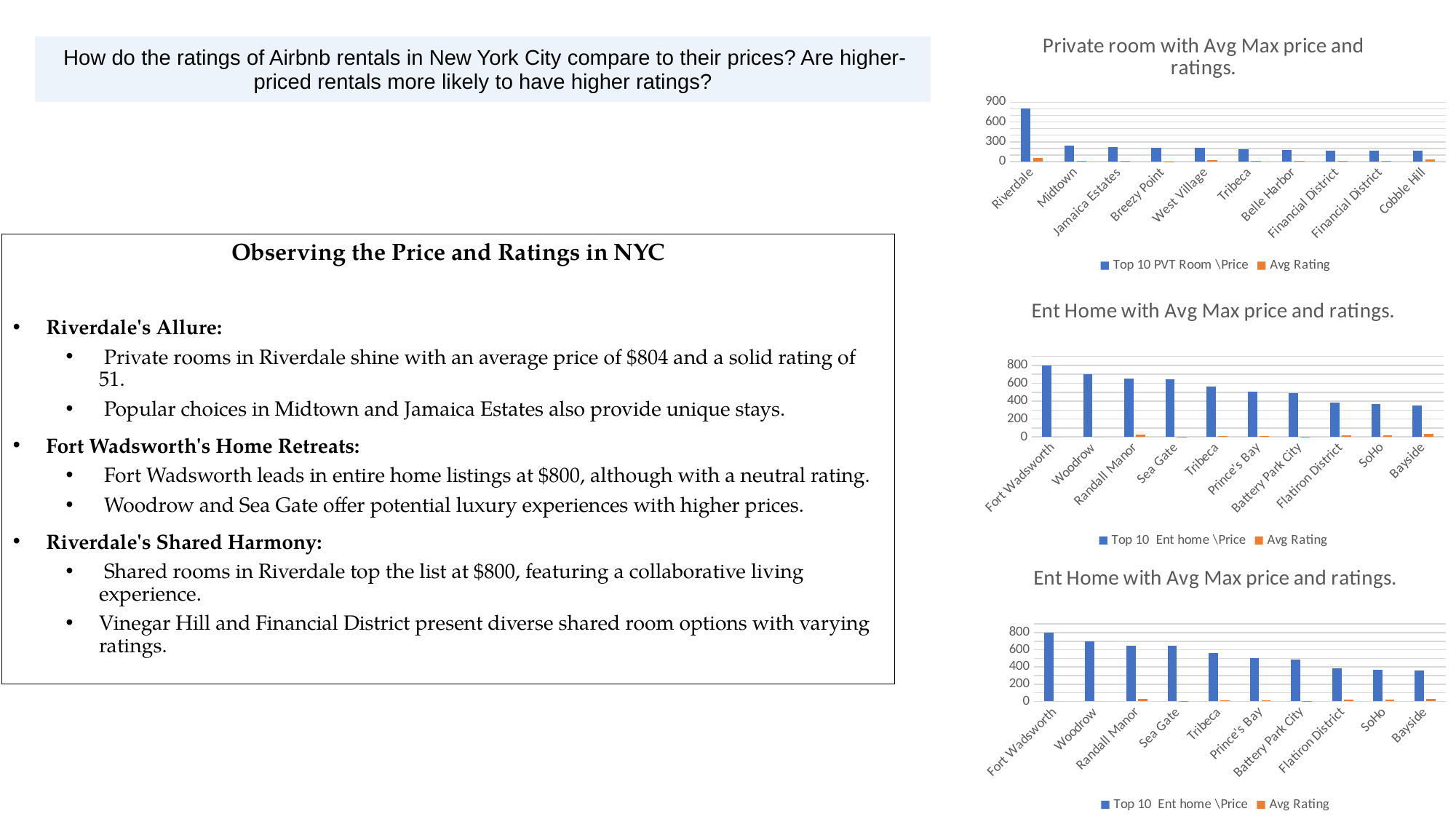

#

### Chart: Private room with Avg Max price and ratings.

| Category | Top 10 PVT Room \Price | Avg Rating |
|---|---|---|
| Riverdale | 804.0 | 51.0 |
| Midtown | 244.0 | 14.0 |
| Jamaica Estates | 223.0 | 10.0 |
| Breezy Point | 213.0 | 2.0 |
| West Village | 206.0 | 26.0 |
| Tribeca | 191.0 | 11.0 |
| Belle Harbor | 178.0 | 13.0 |
| Financial District | 166.0 | 12.0 |
| Financial District | 166.0 | 12.0 |
| Cobble Hill | 162.0 | 37.0 |
| How do the ratings of Airbnb rentals in New York City compare to their prices? Are higher-priced rentals more likely to have higher ratings? |
| --- |
Observing the Price and Ratings in NYC

Riverdale's Allure:
 Private rooms in Riverdale shine with an average price of $804 and a solid rating of 51.
 Popular choices in Midtown and Jamaica Estates also provide unique stays.
Fort Wadsworth's Home Retreats:
 Fort Wadsworth leads in entire home listings at $800, although with a neutral rating.
 Woodrow and Sea Gate offer potential luxury experiences with higher prices.
Riverdale's Shared Harmony:
 Shared rooms in Riverdale top the list at $800, featuring a collaborative living experience.
Vinegar Hill and Financial District present diverse shared room options with varying ratings.

### Chart: Ent Home with Avg Max price and ratings.

| Category | Top 10  Ent home \Price | Avg Rating |
|---|---|---|
| Fort Wadsworth | 800.0 | 0.0 |
| Woodrow | 700.0 | 0.0 |
| Randall Manor | 651.0 | 26.0 |
| Sea Gate | 649.0 | 2.0 |
| Tribeca | 562.0 | 12.0 |
| Prince's Bay | 507.0 | 8.0 |
| Battery Park City | 489.0 | 5.0 |
| Flatiron District | 388.0 | 20.0 |
| SoHo | 366.0 | 18.0 |
| Bayside | 355.0 | 31.0 |

### Chart: Ent Home with Avg Max price and ratings.

| Category | Top 10  Ent home \Price | Avg Rating |
|---|---|---|
| Fort Wadsworth | 800.0 | 0.0 |
| Woodrow | 700.0 | 0.0 |
| Randall Manor | 651.0 | 26.0 |
| Sea Gate | 649.0 | 2.0 |
| Tribeca | 562.0 | 12.0 |
| Prince's Bay | 507.0 | 8.0 |
| Battery Park City | 489.0 | 5.0 |
| Flatiron District | 388.0 | 20.0 |
| SoHo | 366.0 | 18.0 |
| Bayside | 355.0 | 31.0 |